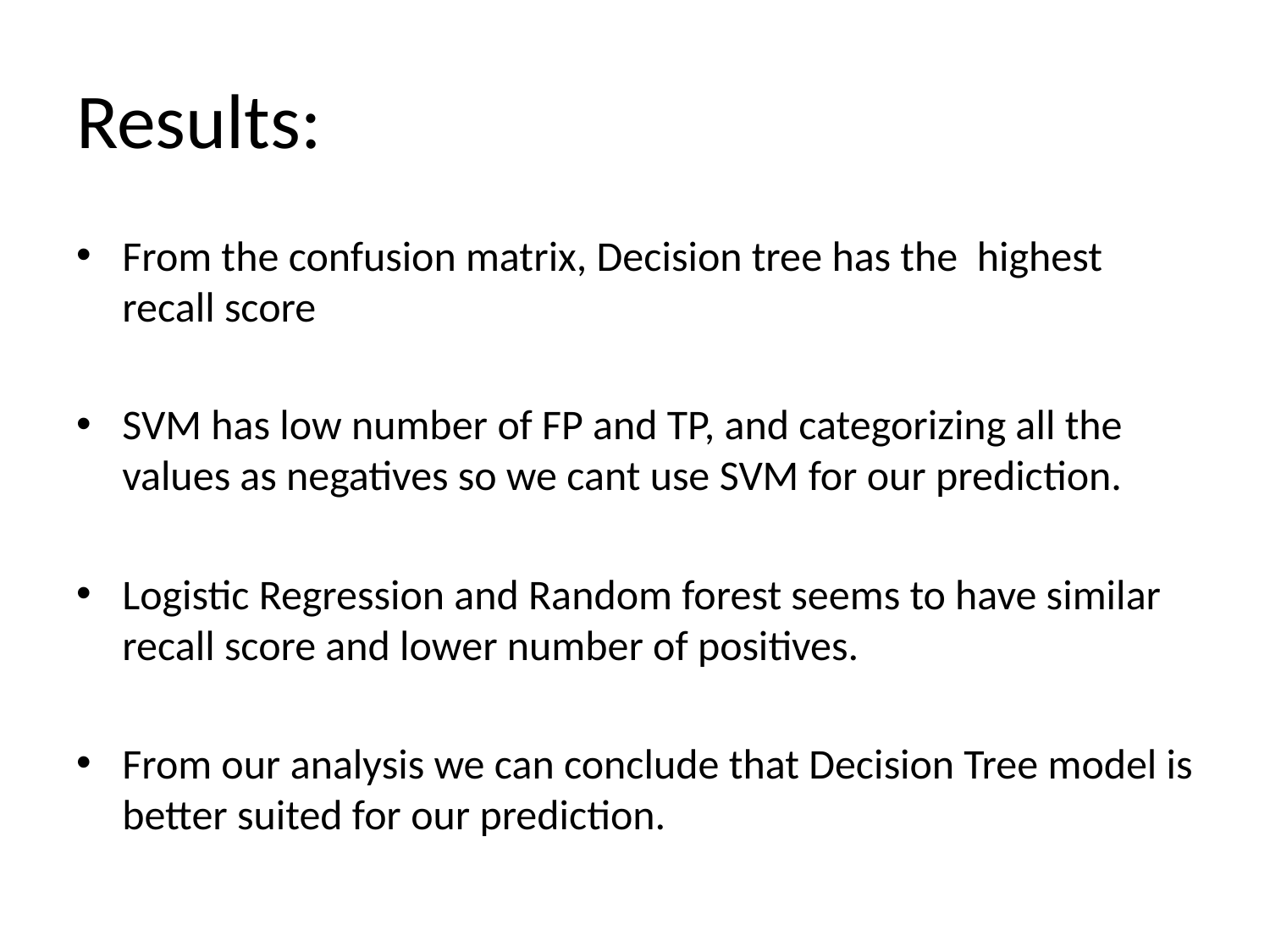

# Results:
From the confusion matrix, Decision tree has the  highest recall score

SVM has low number of FP and TP, and categorizing all the values as negatives so we cant use SVM for our prediction.

Logistic Regression and Random forest seems to have similar recall score and lower number of positives.

From our analysis we can conclude that Decision Tree model is better suited for our prediction.